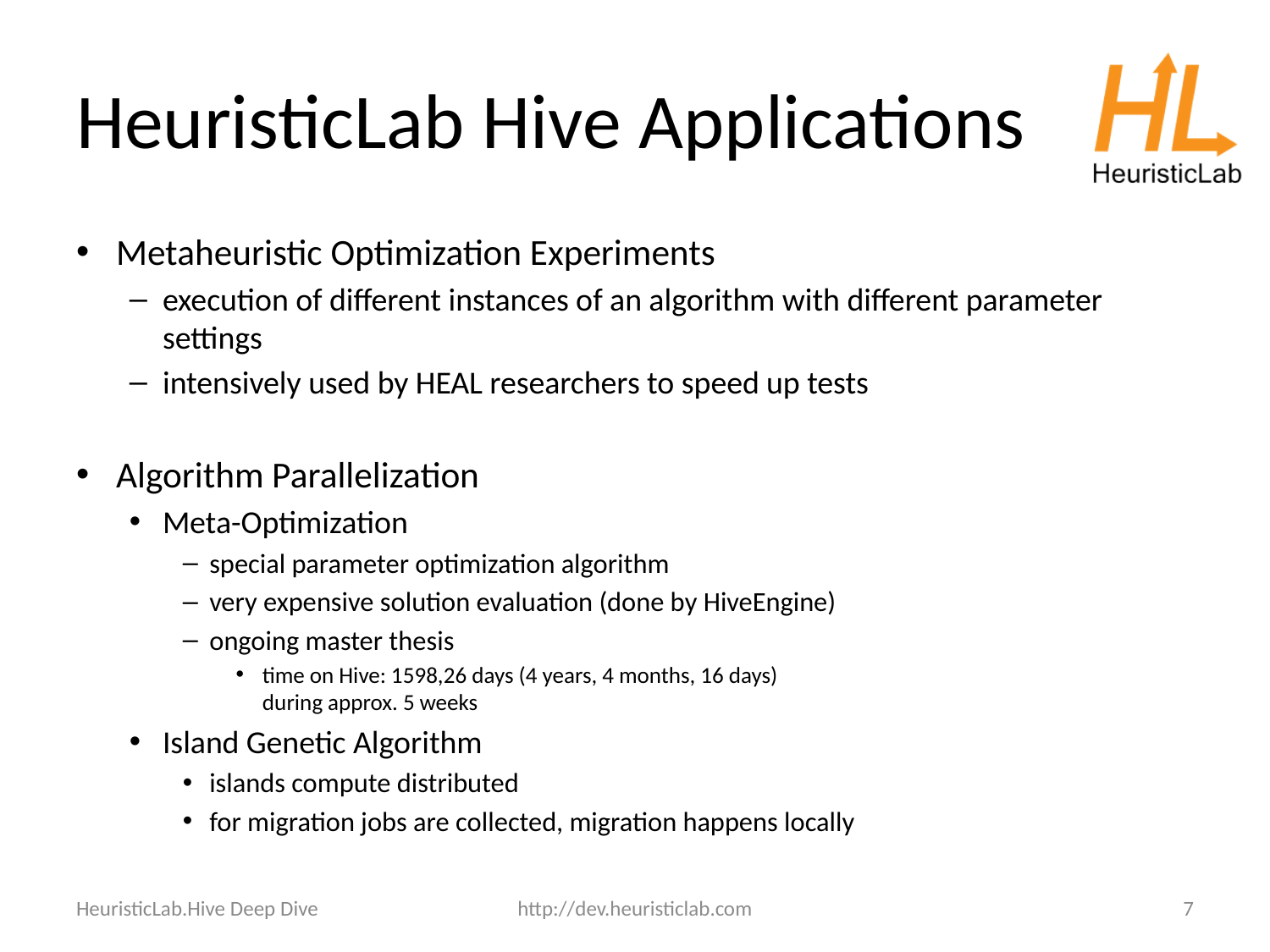

Metaheuristic Optimization Experiments
execution of different instances of an algorithm with different parameter settings
intensively used by HEAL researchers to speed up tests

Algorithm Parallelization
Meta-Optimization
special parameter optimization algorithm
very expensive solution evaluation (done by HiveEngine)
ongoing master thesis
time on Hive: 1598,26 days (4 years, 4 months, 16 days)
during approx. 5 weeks
Island Genetic Algorithm
islands compute distributed
for migration jobs are collected, migration happens locally

HeuristicLab Hive Applications
HeuristicLab.Hive Deep Dive
http://dev.heuristiclab.com
7